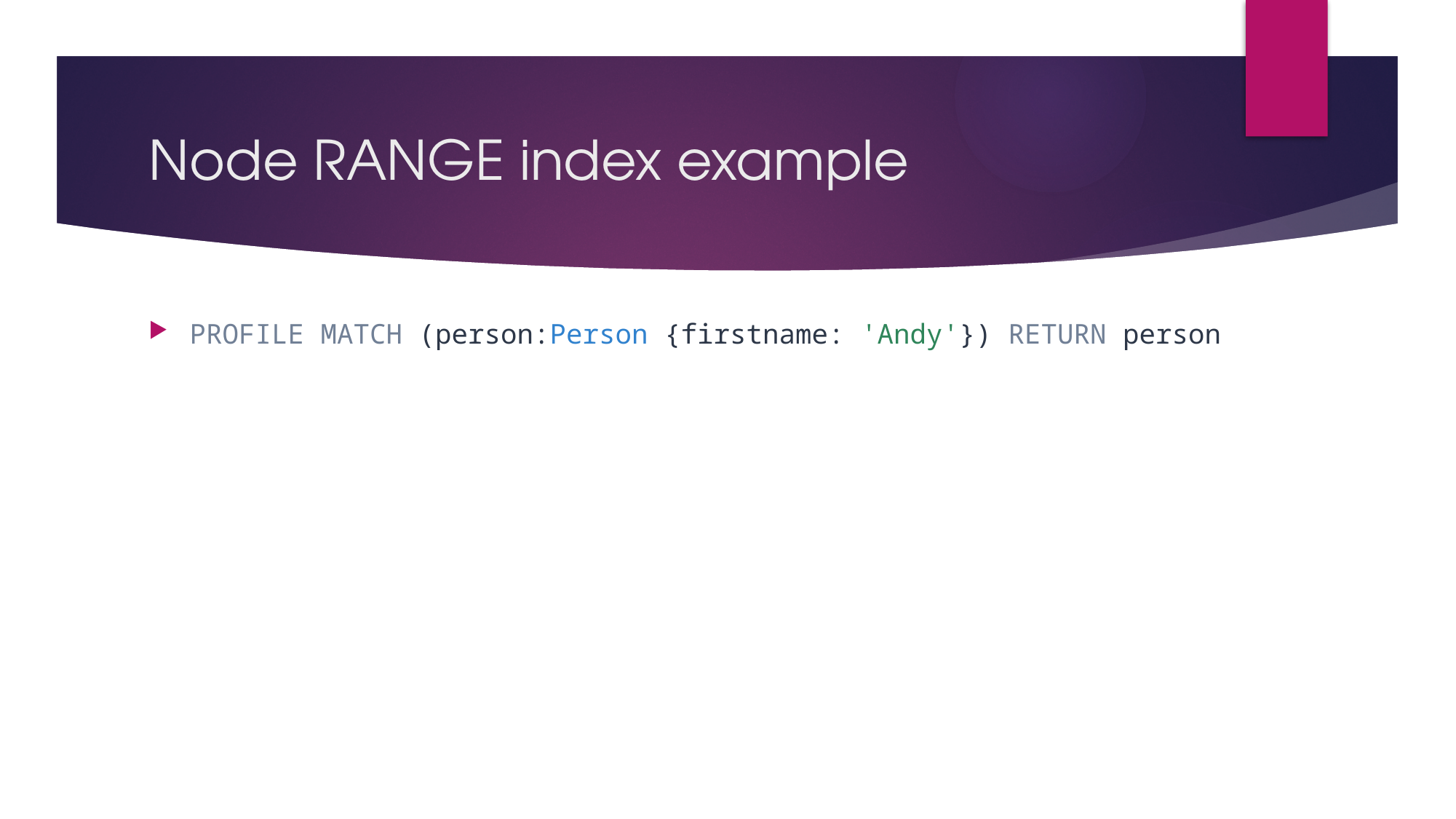

# Node RANGE index example
PROFILE MATCH (person:Person {firstname: 'Andy'}) RETURN person